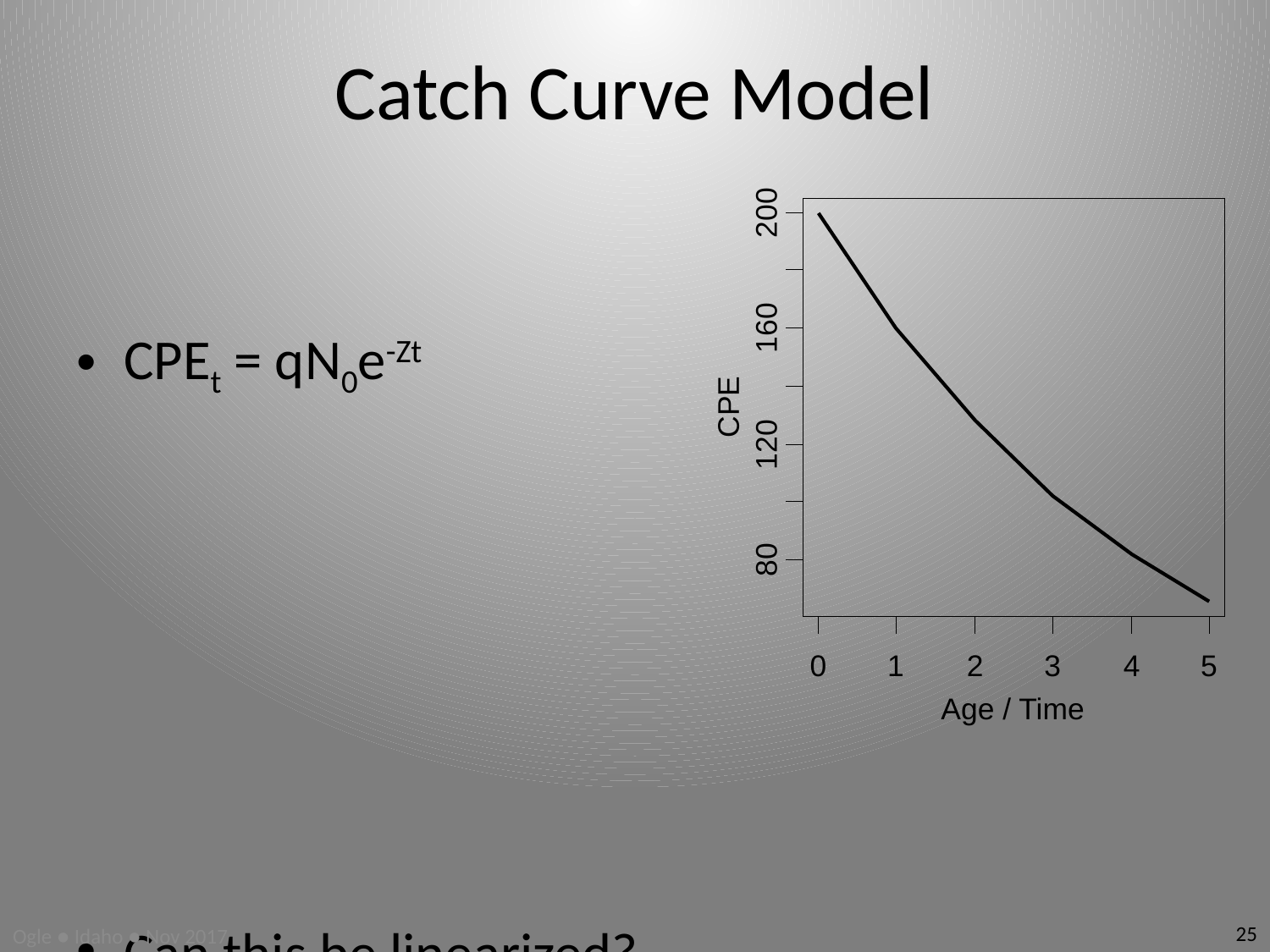

# Catch Curve Model

CPEt = qN0e-Zt

Can this be linearized?
200

160

CPE
120

80

0
1
2
3
4
5
Age / Time
Ogle ● Idaho ● Nov 2017
25